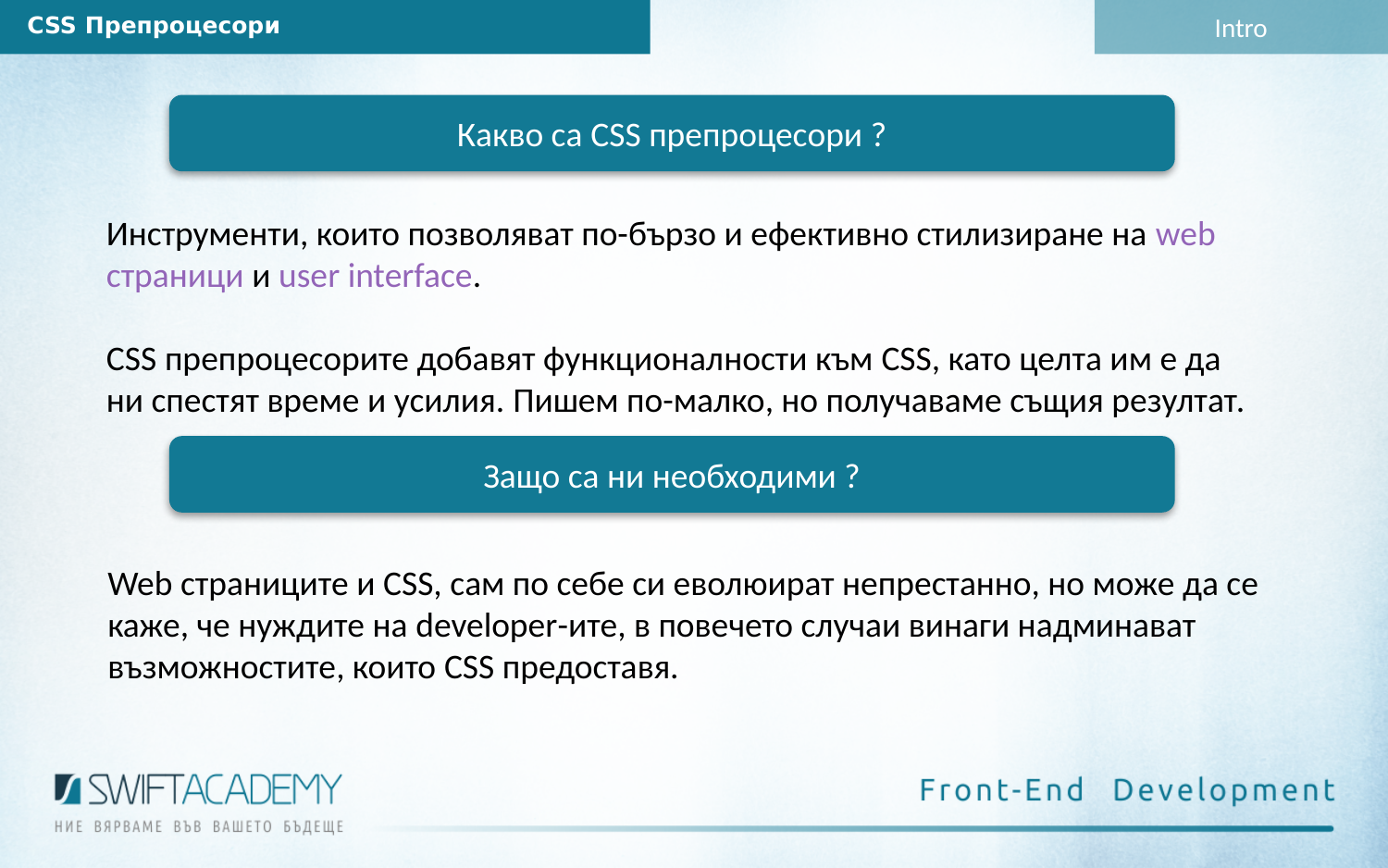

Intro
CSS Препроцесори
Какво са CSS препроцесори ?
Инструменти, които позволяват по-бързо и ефективно стилизиране на web страници и user interface.

CSS препроцесорите добавят функционалности към CSS, като целта им е да ни спестят време и усилия. Пишем по-малко, но получаваме същия резултат.

Защо са ни необходими ?
Web страниците и CSS, сам по себе си еволюират непрестанно, но може да се каже, че нуждите на developer-ите, в повечето случаи винаги надминават възможностите, които CSS предоставя.